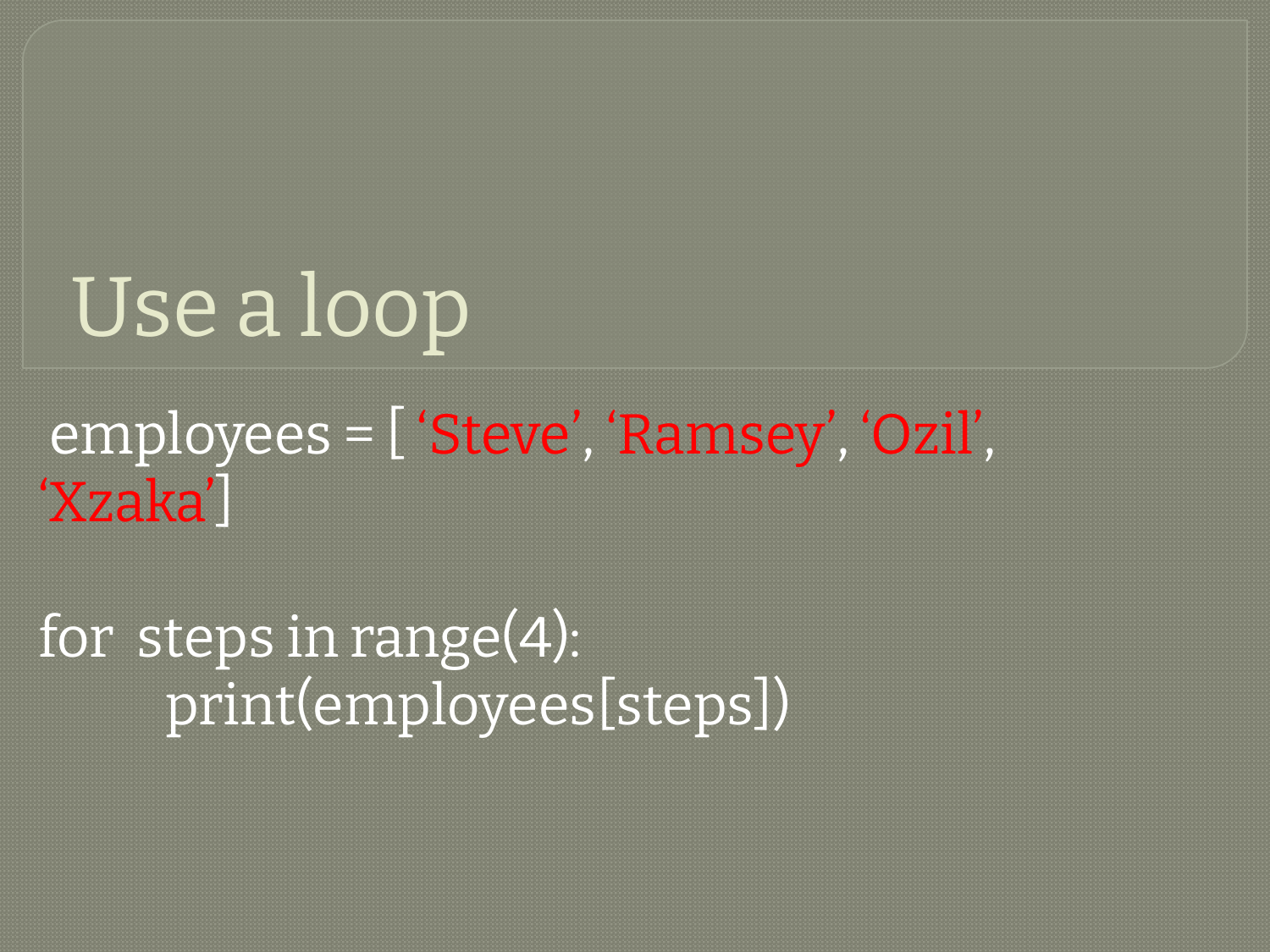

# Use a loop
 employees = [ ‘Steve’, ‘Ramsey’, ‘Ozil’, ‘Xzaka’]

for  steps in range(4):
	print(employees[steps])